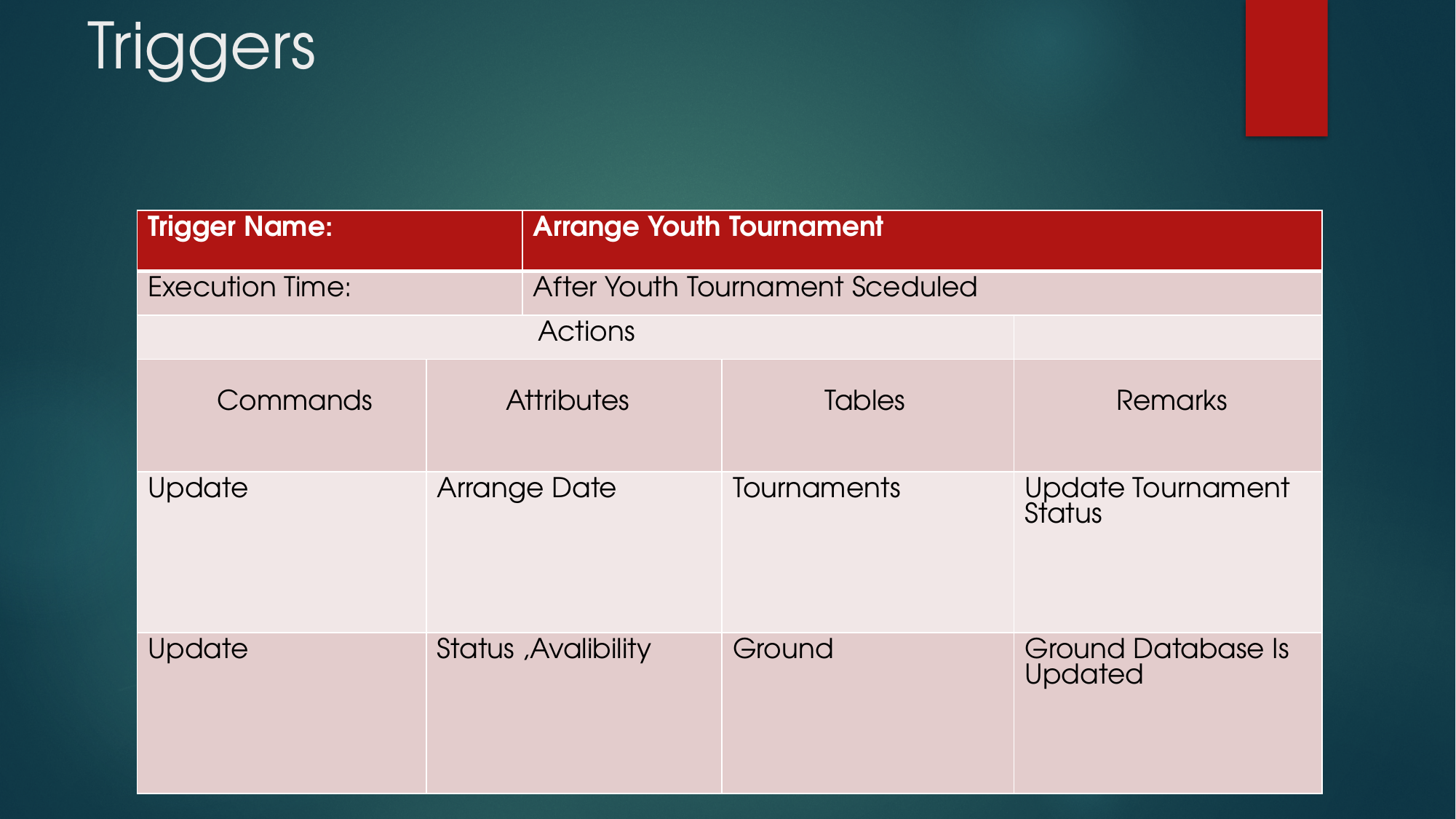

Triggers
| Trigger Name: |  | Arrange Youth Tournament |  |  |
| --- | --- | --- | --- | --- |
| Execution Time: |  | After Youth Tournament Sceduled |  |  |
| Actions |  |  |  |  |
| Commands | Attributes |  | Tables | Remarks |
| Update | Arrange Date |  | Tournaments | Update Tournament Status |
| Update | Status ,Avalibility |  | Ground | Ground Database Is Updated |